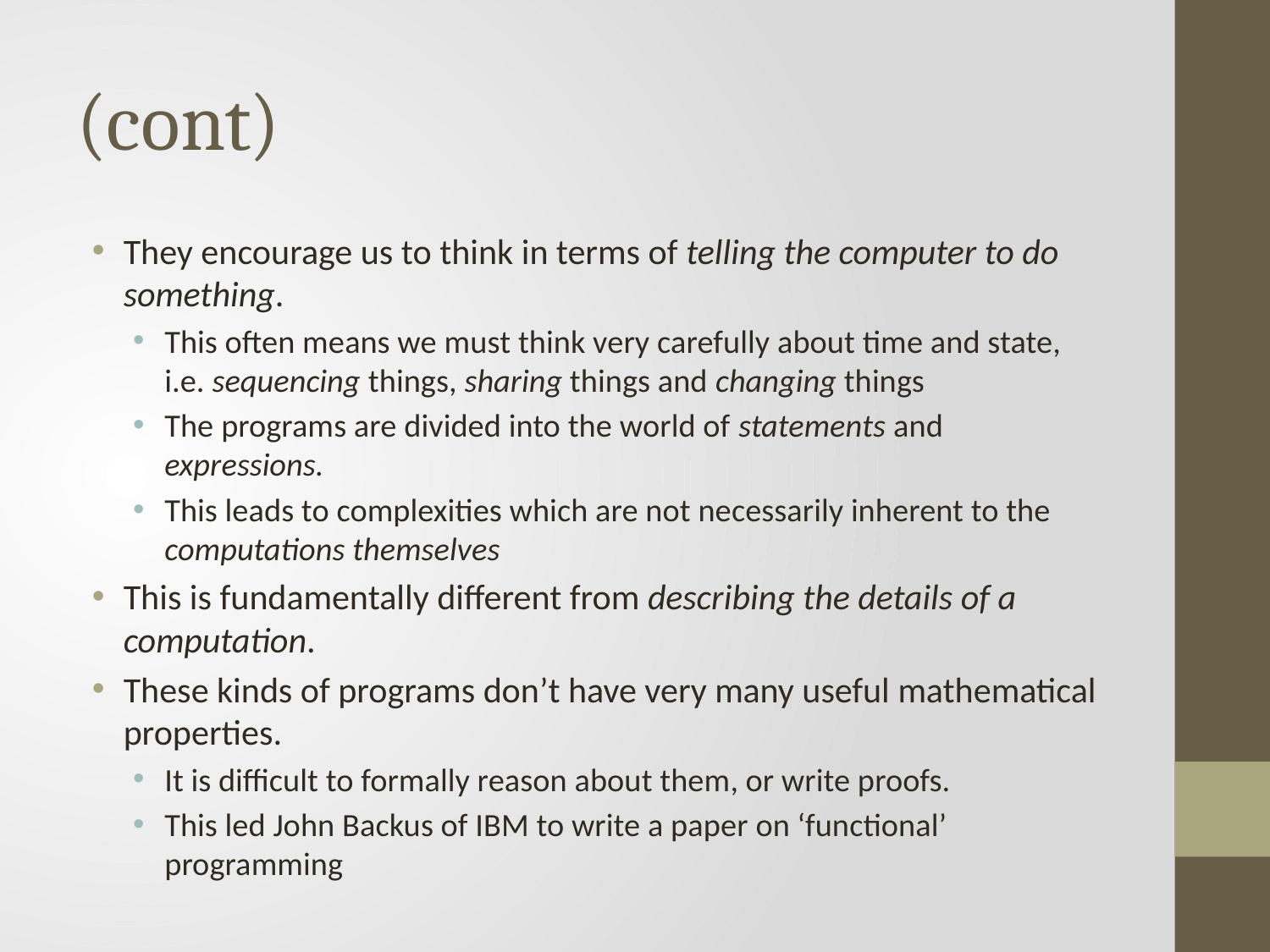

# (cont)
They encourage us to think in terms of telling the computer to do something.
This often means we must think very carefully about time and state, i.e. sequencing things, sharing things and changing things
The programs are divided into the world of statements and expressions.
This leads to complexities which are not necessarily inherent to the computations themselves
This is fundamentally different from describing the details of a computation.
These kinds of programs don’t have very many useful mathematical properties.
It is difficult to formally reason about them, or write proofs.
This led John Backus of IBM to write a paper on ‘functional’ programming